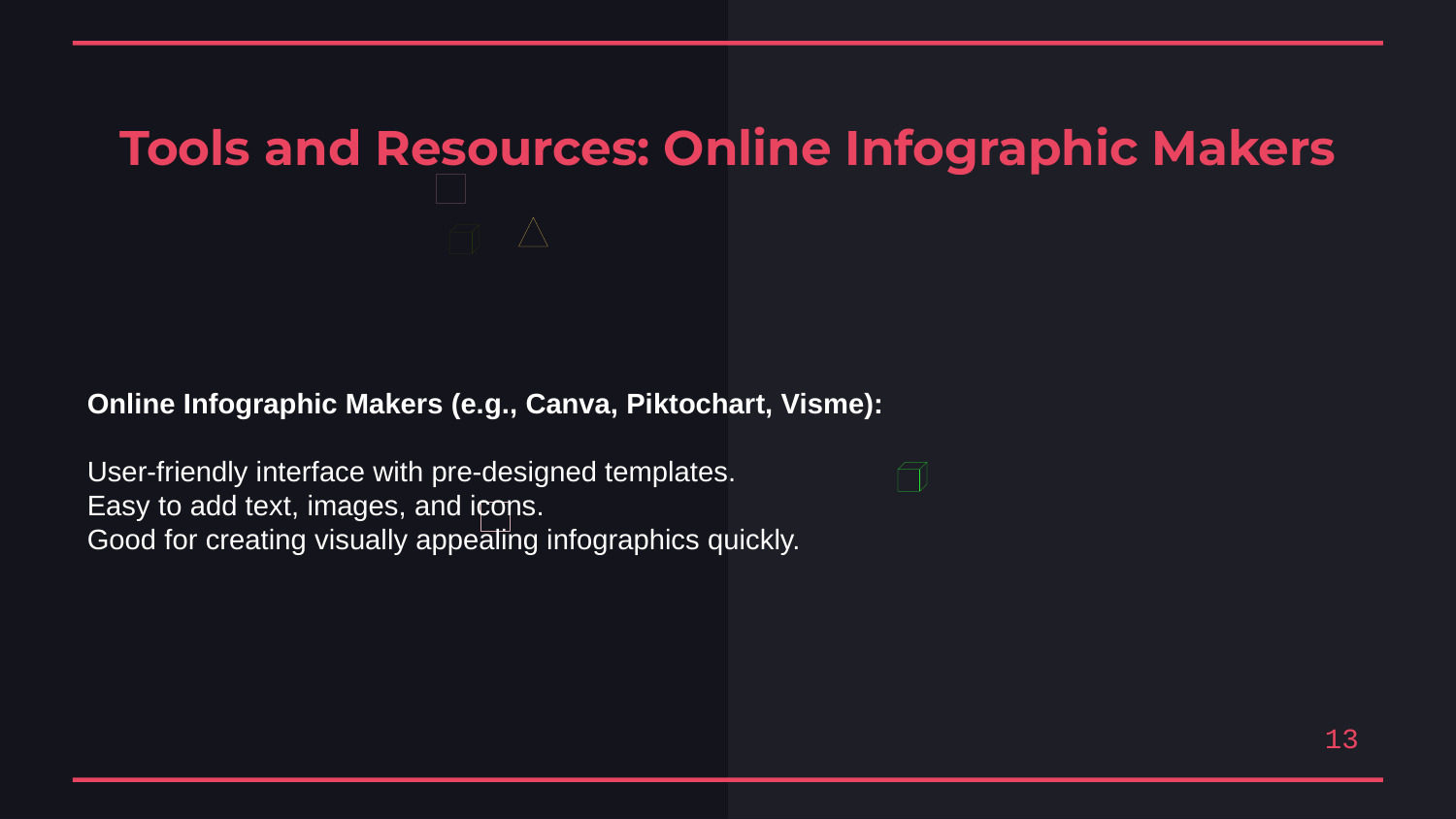

Tools and Resources: Online Infographic Makers

Online Infographic Makers (e.g., Canva, Piktochart, Visme):

User-friendly interface with pre-designed templates.
Easy to add text, images, and icons.
Good for creating visually appealing infographics quickly.

13